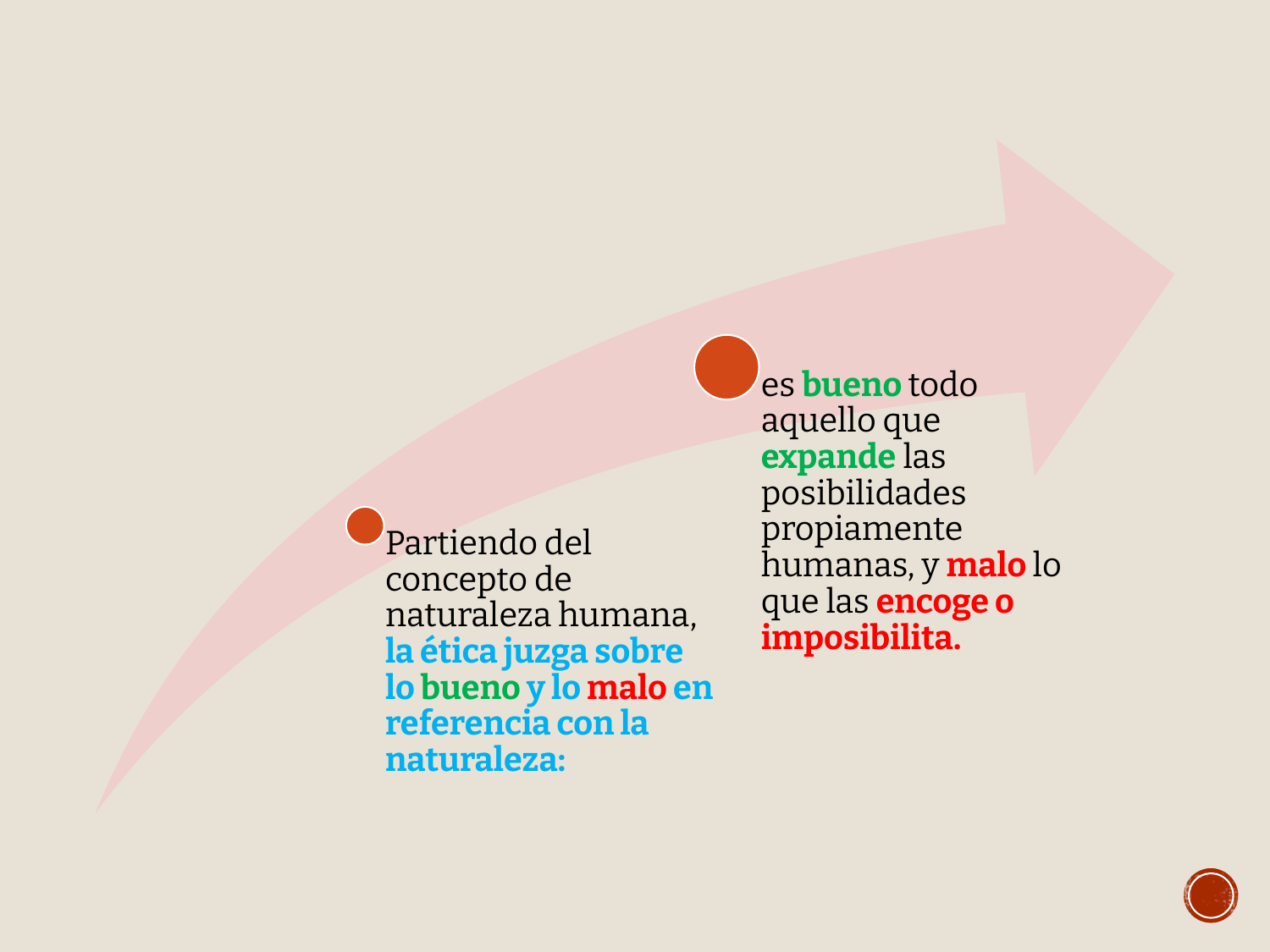

#
Partiendo del concepto de naturaleza humana, la ética juzga sobre lo bueno y lo malo en referencia con la naturaleza:
es bueno todo aquello que expande las posibilidades propiamente humanas, y malo lo que las encoge o imposibilita.